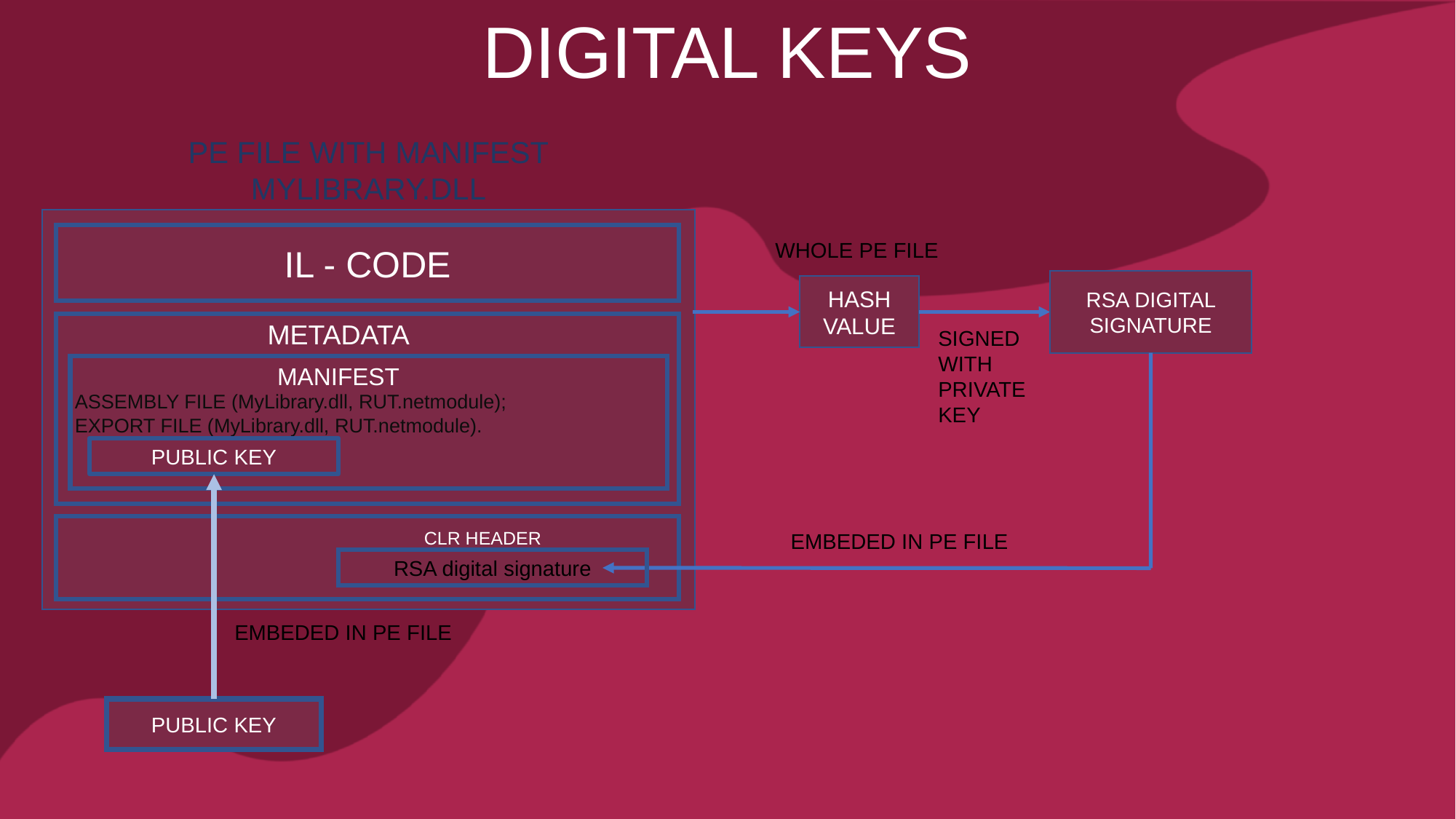

DIGITAL KEYS
PE FILE WITH MANIFEST
MYLIBRARY.DLL

IL - CODE
WHOLE PE FILE
RSA DIGITAL SIGNATURE
HASH VALUE
METADATA

SIGNED WITH PRIVATE KEY

MANIFEST
ASSEMBLY FILE (MyLibrary.dll, RUT.netmodule);
EXPORT FILE (MyLibrary.dll, RUT.netmodule).

PUBLIC KEY

CLR HEADER

EMBEDED IN PE FILE

RSA digital signature
EMBEDED IN PE FILE
PUBLIC KEY